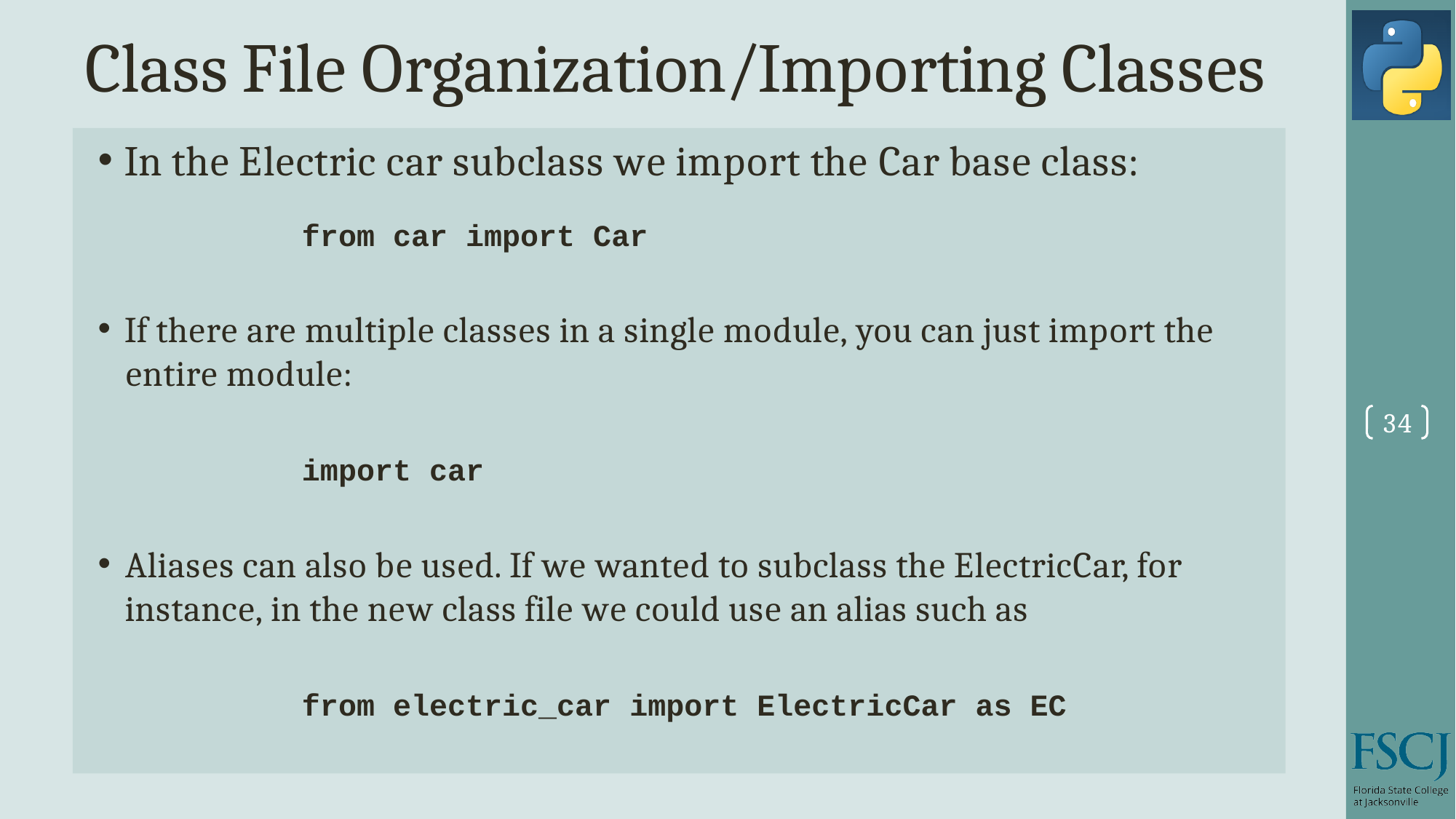

# Class File Organization/Importing Classes
In the Electric car subclass we import the Car base class:

from car import Car

If there are multiple classes in a single module, you can just import the entire module:

import car

Aliases can also be used. If we wanted to subclass the ElectricCar, for instance, in the new class file we could use an alias such as

from electric_car import ElectricCar as EC
34